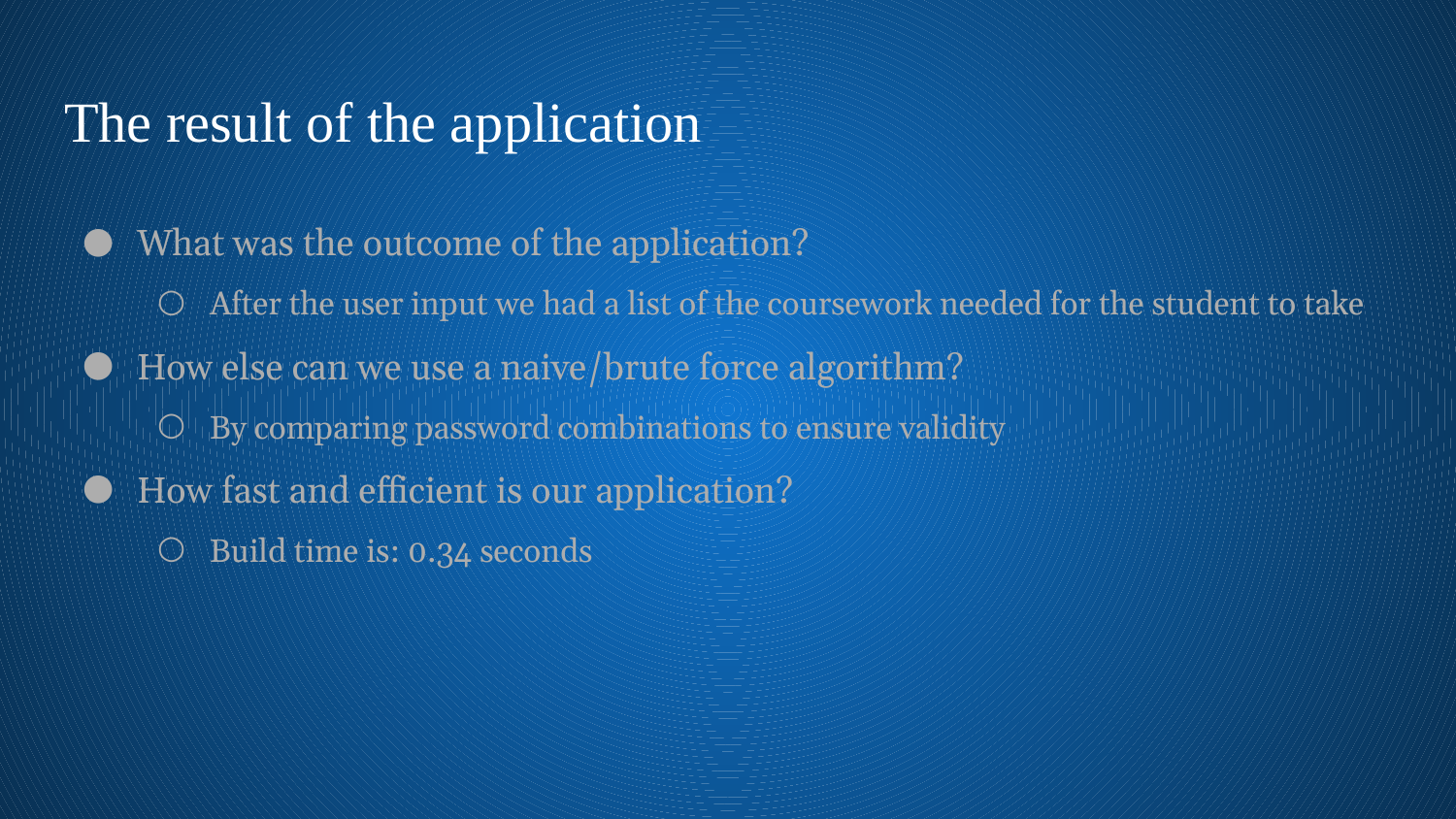

# The result of the application
What was the outcome of the application?
After the user input we had a list of the coursework needed for the student to take
How else can we use a naive/brute force algorithm?
By comparing password combinations to ensure validity
How fast and efficient is our application?
Build time is: 0.34 seconds